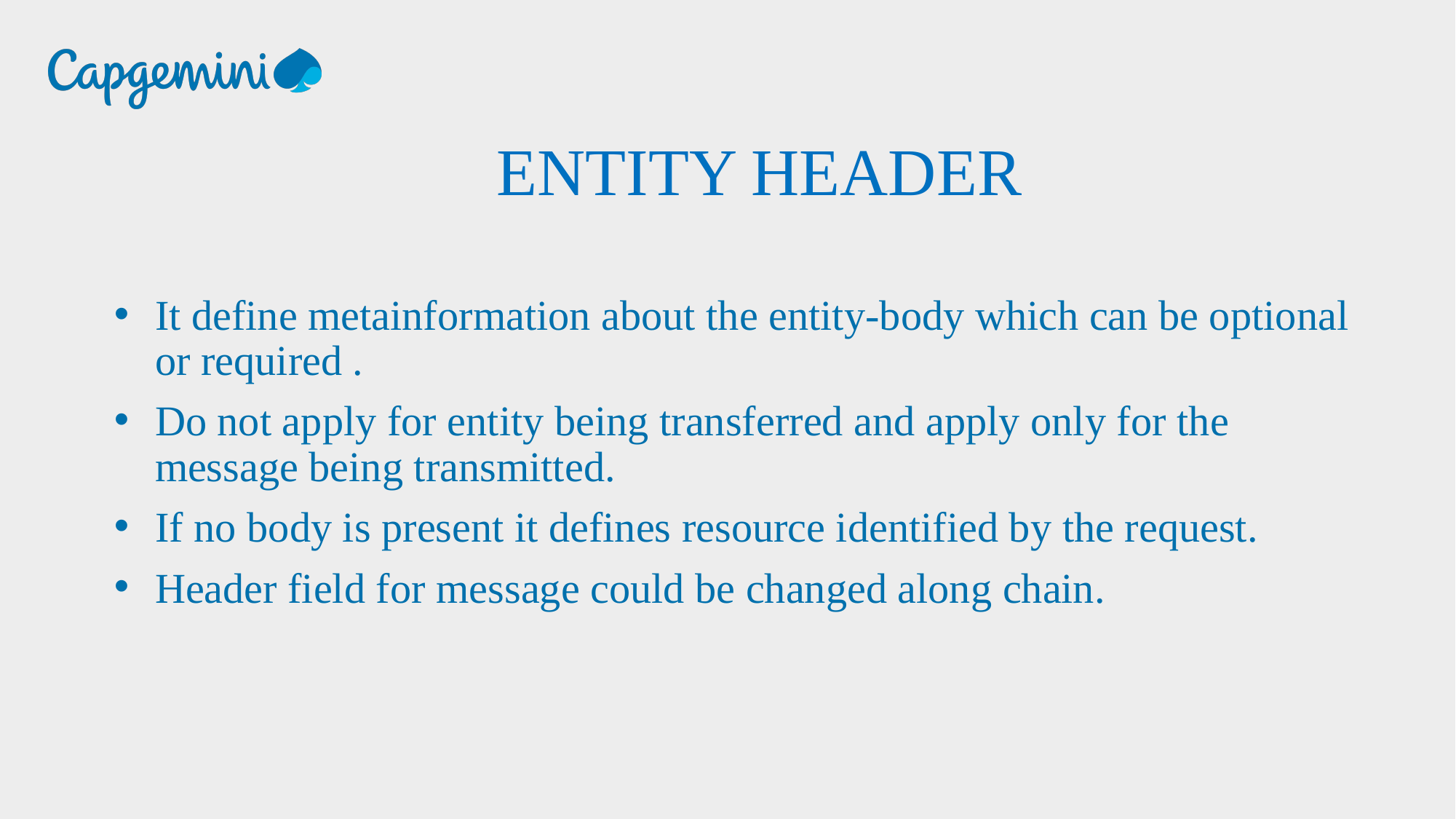

ENTITY HEADER
It define metainformation about the entity-body which can be optional or required .
Do not apply for entity being transferred and apply only for the message being transmitted.
If no body is present it defines resource identified by the request.
Header field for message could be changed along chain.